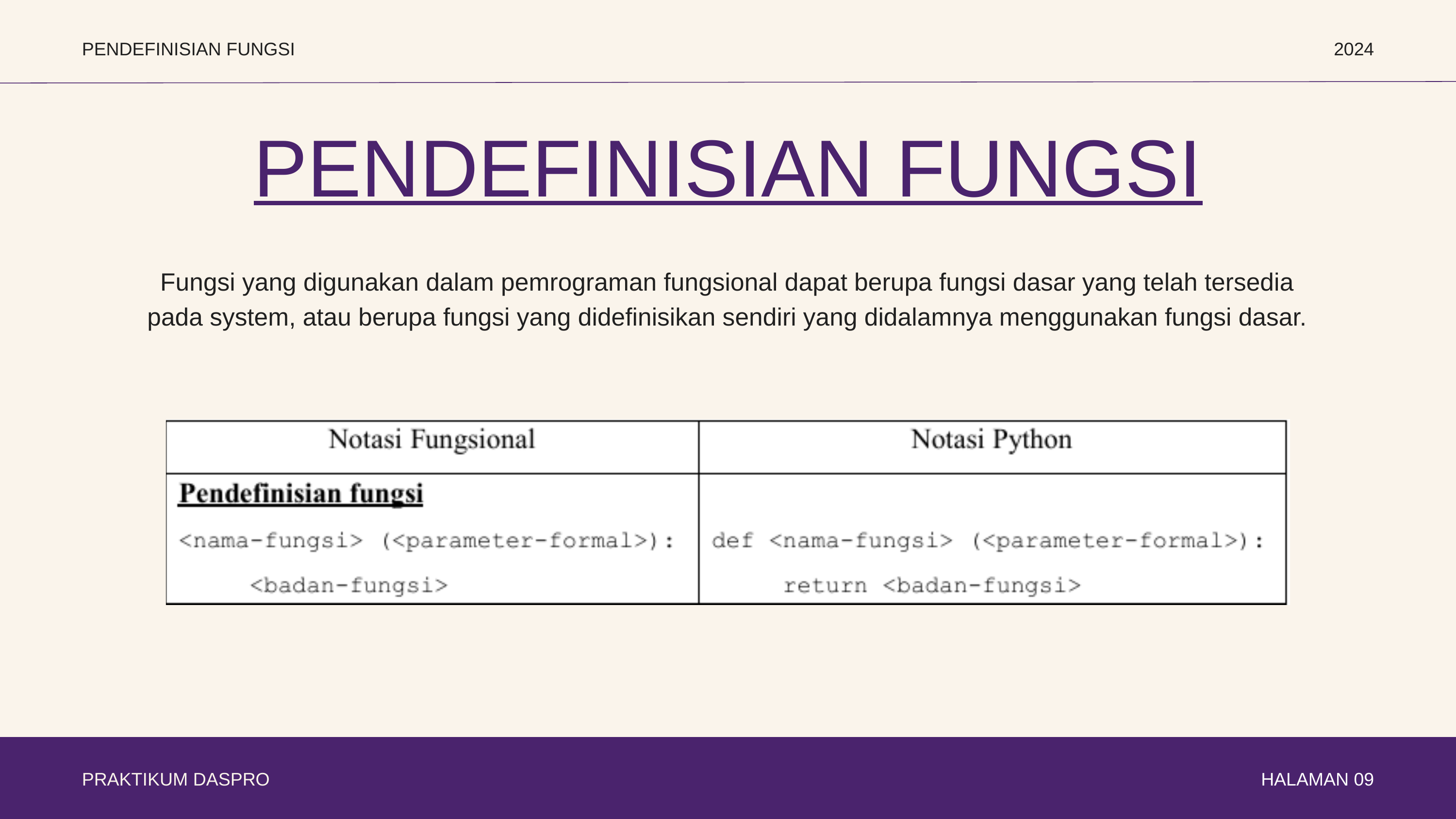

PENDEFINISIAN FUNGSI
2024

PENDEFINISIAN FUNGSI
Fungsi yang digunakan dalam pemrograman fungsional dapat berupa fungsi dasar yang telah tersedia pada system, atau berupa fungsi yang didefinisikan sendiri yang didalamnya menggunakan fungsi dasar.

PRAKTIKUM DASPRO
HALAMAN 09